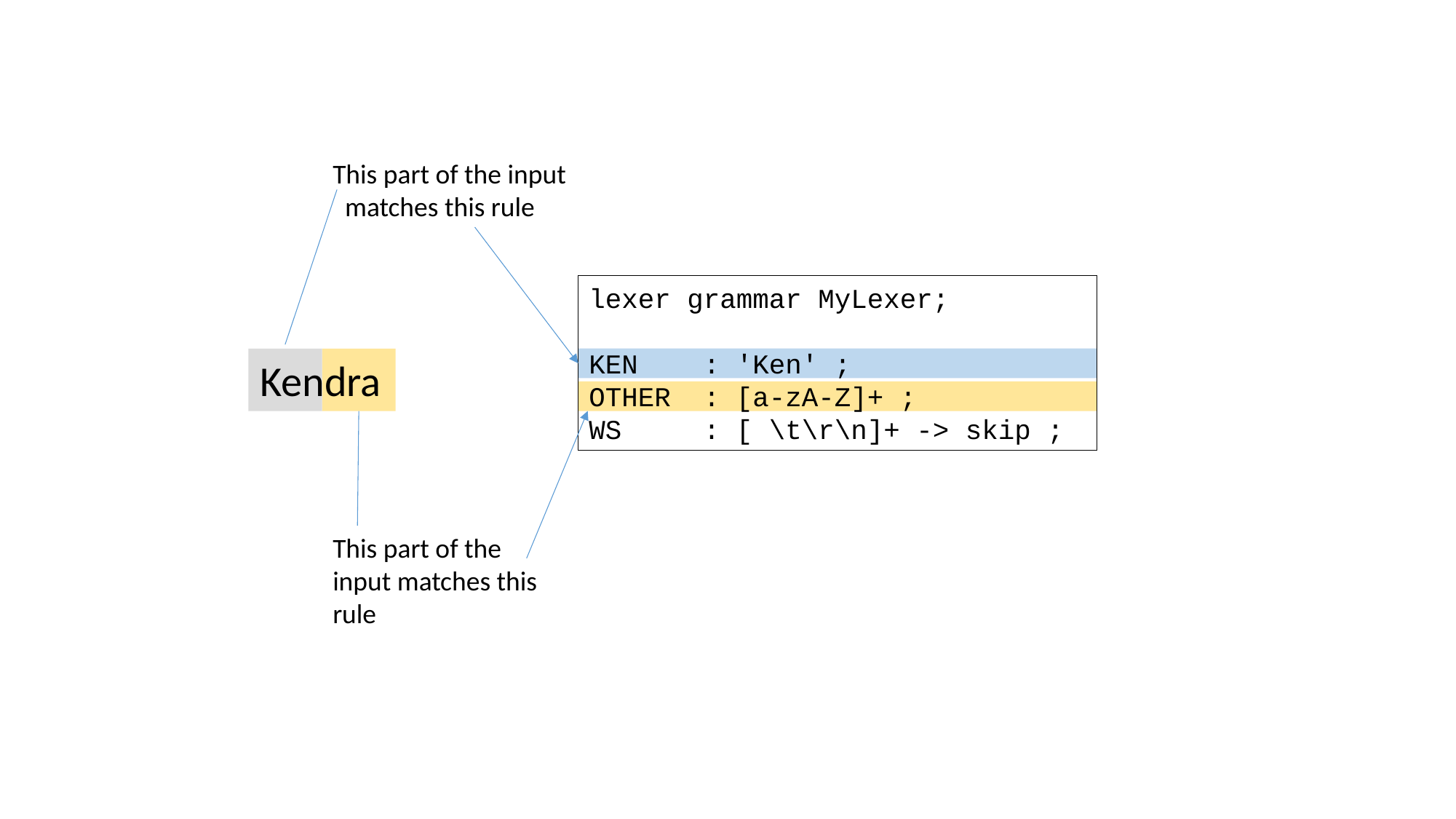

This part of the input
  matches this rule
lexer grammar MyLexer;
KEN    : 'Ken' ;
OTHER  : [a-zA-Z]+ ;
WS     : [ \t\r\n]+ -> skip ;

Kendra

This part of the input matches this rule